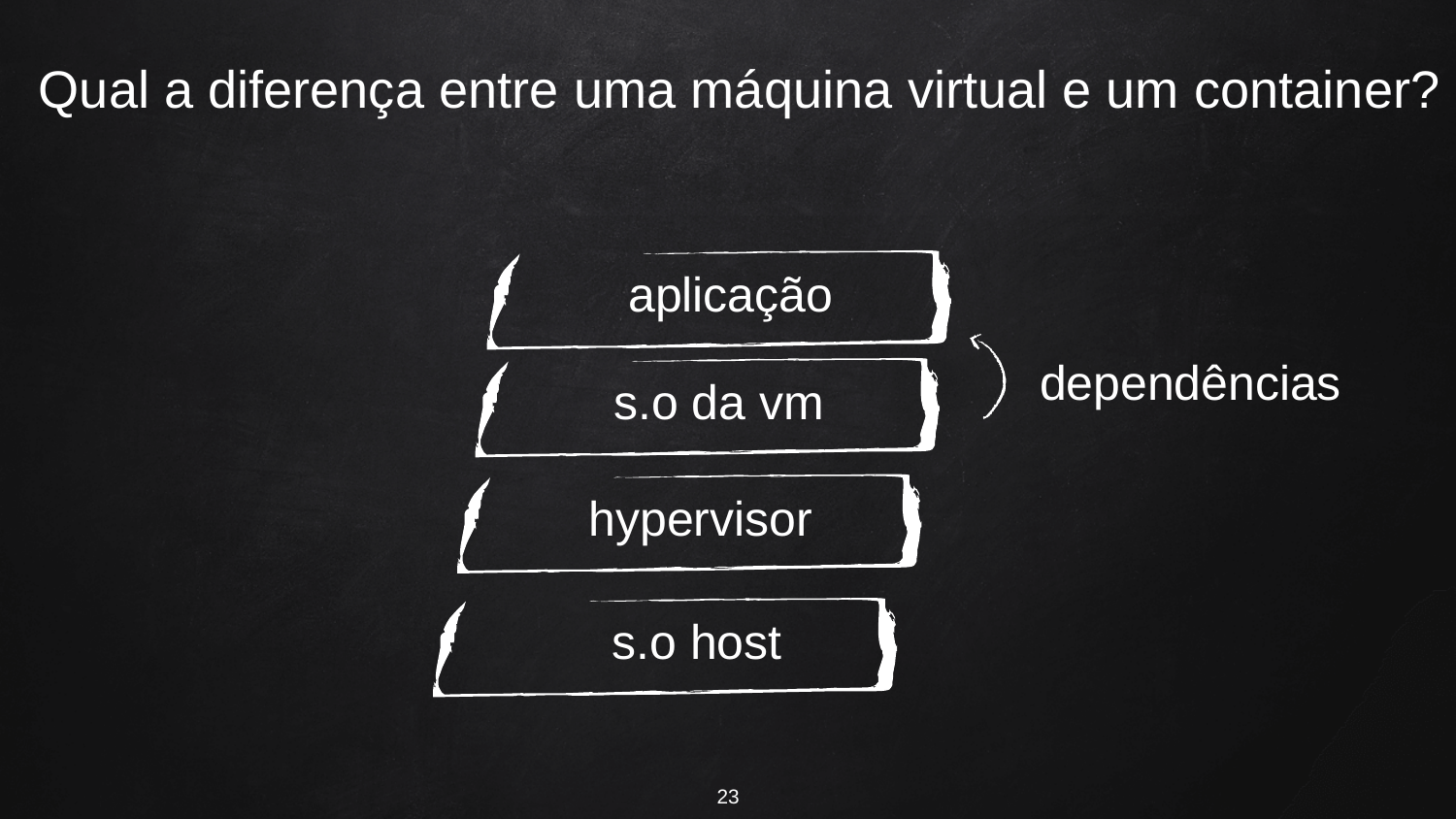

# Qual a diferença entre uma máquina virtual e um container?
aplicação

dependências

s.o da vm

hypervisor

s.o host

23